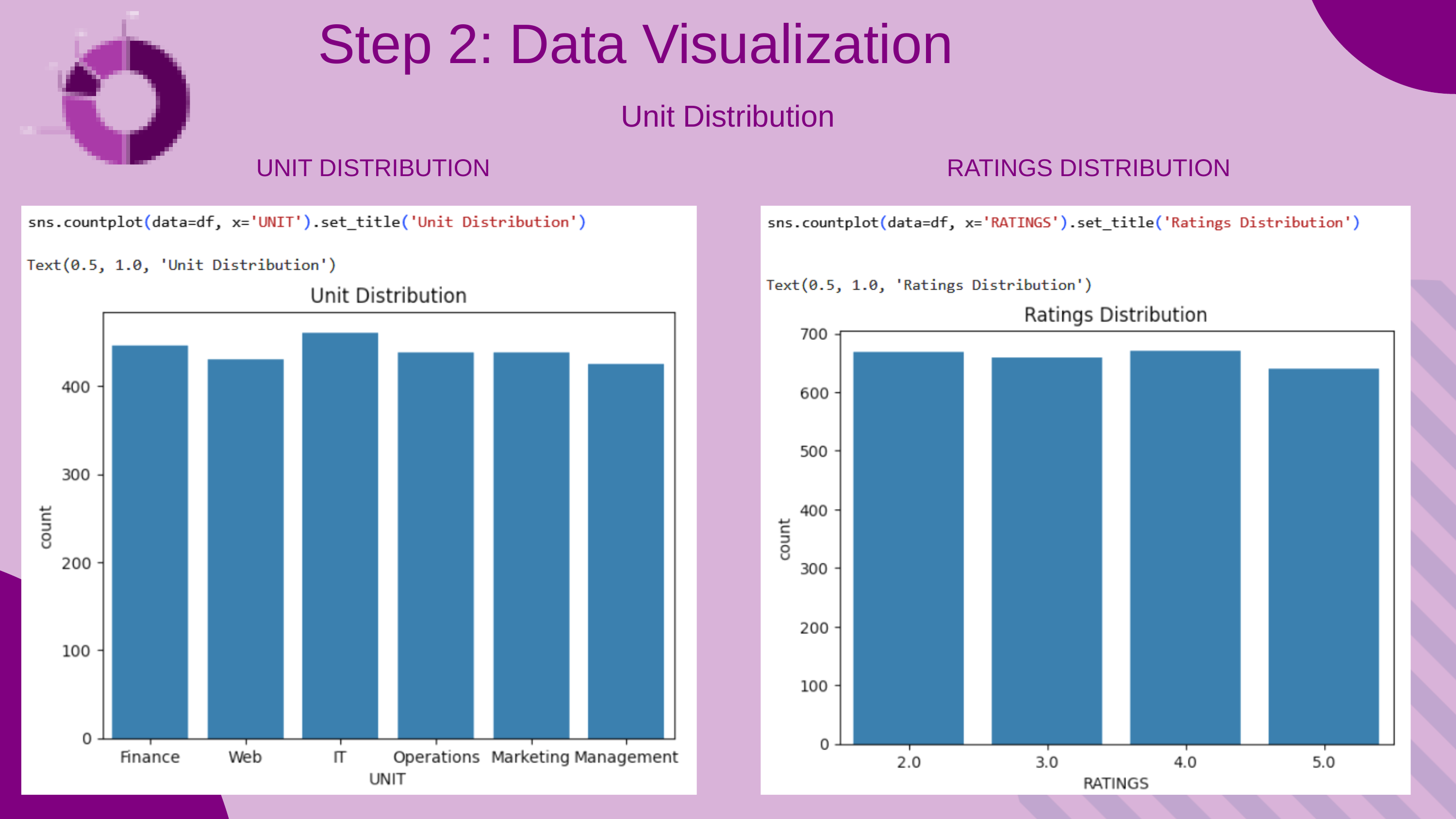

Step 2: Data Visualization

Unit Distribution
UNIT DISTRIBUTION
RATINGS DISTRIBUTION